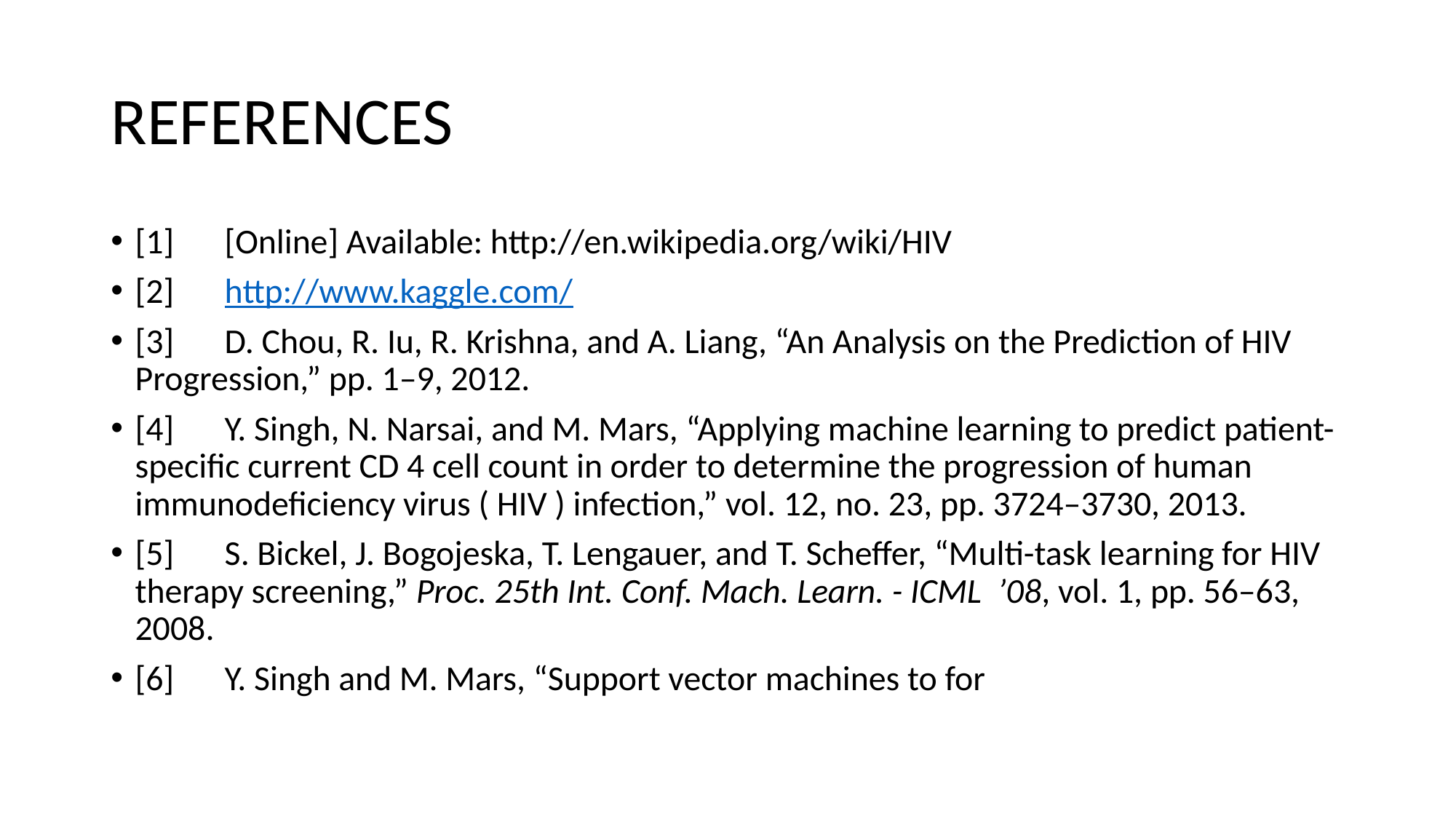

# REFERENCES
[1]	[Online] Available: http://en.wikipedia.org/wiki/HIV
[2]	http://www.kaggle.com/
[3]	D. Chou, R. Iu, R. Krishna, and A. Liang, “An Analysis on the Prediction of HIV Progression,” pp. 1–9, 2012.
[4]	Y. Singh, N. Narsai, and M. Mars, “Applying machine learning to predict patient-specific current CD 4 cell count in order to determine the progression of human immunodeficiency virus ( HIV ) infection,” vol. 12, no. 23, pp. 3724–3730, 2013.
[5]	S. Bickel, J. Bogojeska, T. Lengauer, and T. Scheffer, “Multi-task learning for HIV therapy screening,” Proc. 25th Int. Conf. Mach. Learn. - ICML  ’08, vol. 1, pp. 56–63, 2008.
[6]	Y. Singh and M. Mars, “Support vector machines to for